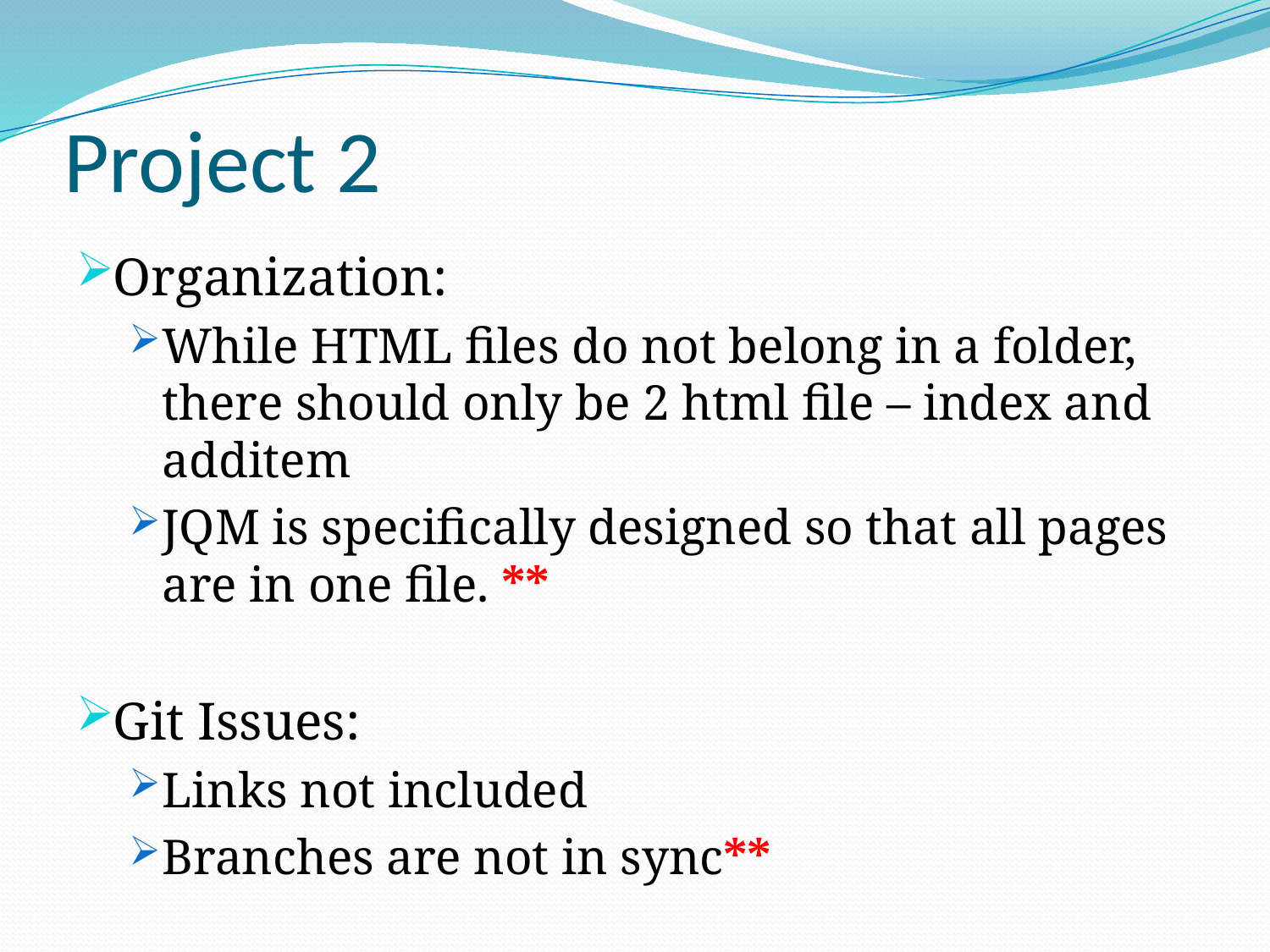

# Project 2
Organization:
While HTML files do not belong in a folder, there should only be 2 html file – index and additem
JQM is specifically designed so that all pages are in one file. **

Git Issues:
Links not included
Branches are not in sync**